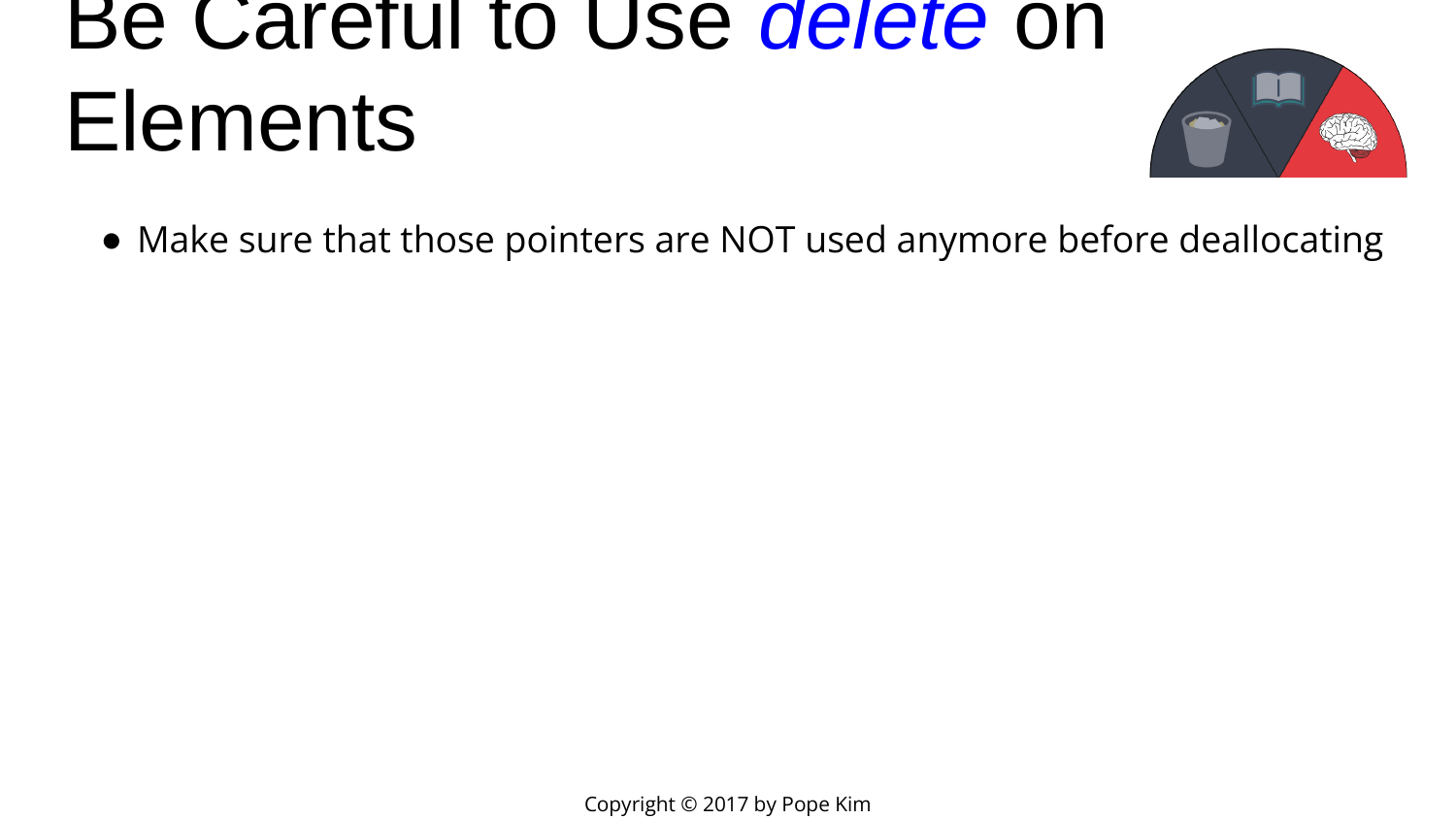

# Be Careful to Use delete on Elements
Make sure that those pointers are NOT used anymore before deallocating